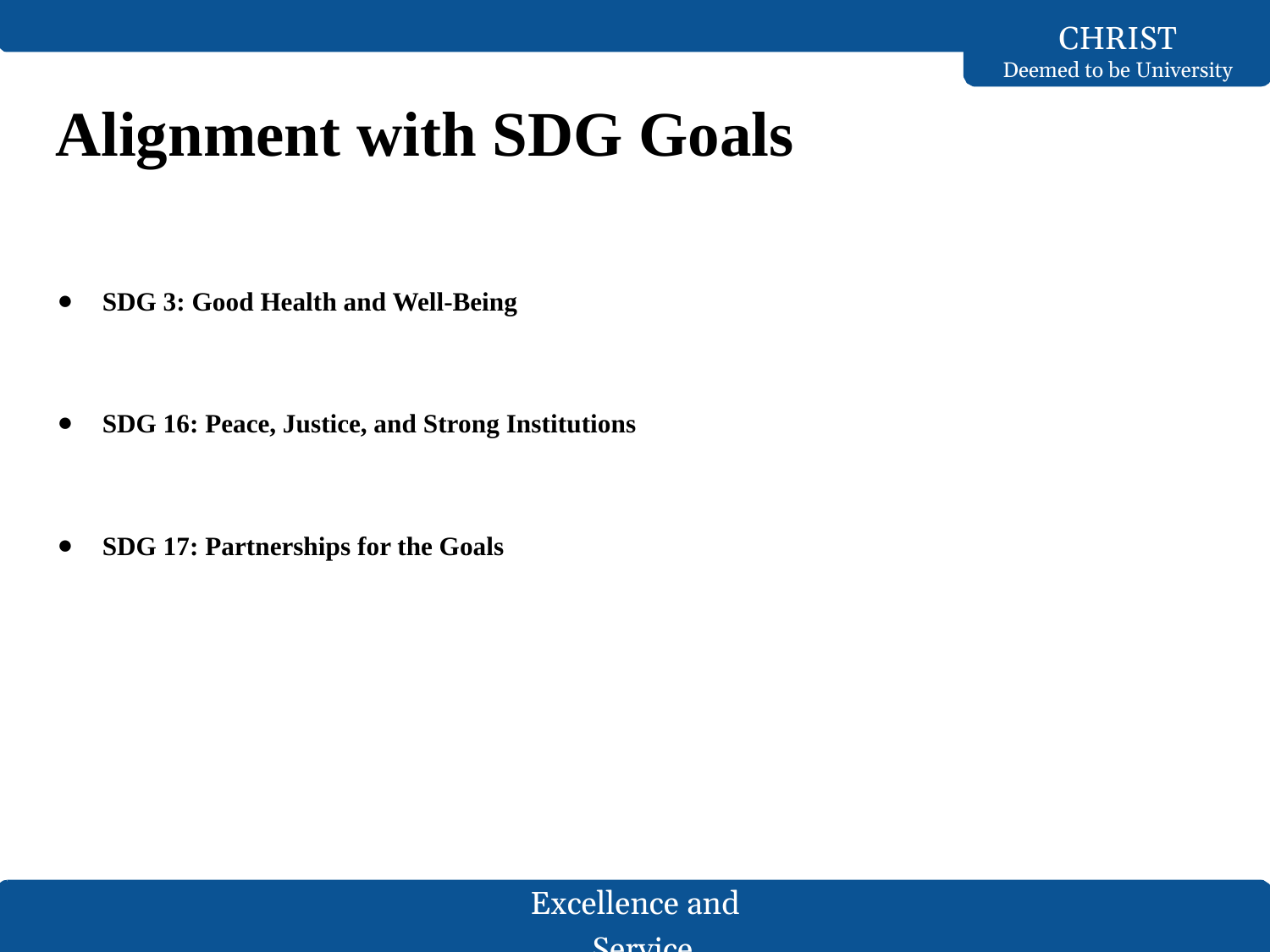

CHRIST
Deemed to be University
# Alignment with SDG Goals
SDG 3: Good Health and Well-Being

SDG 16: Peace, Justice, and Strong Institutions

SDG 17: Partnerships for the Goals
Excellence and  Service